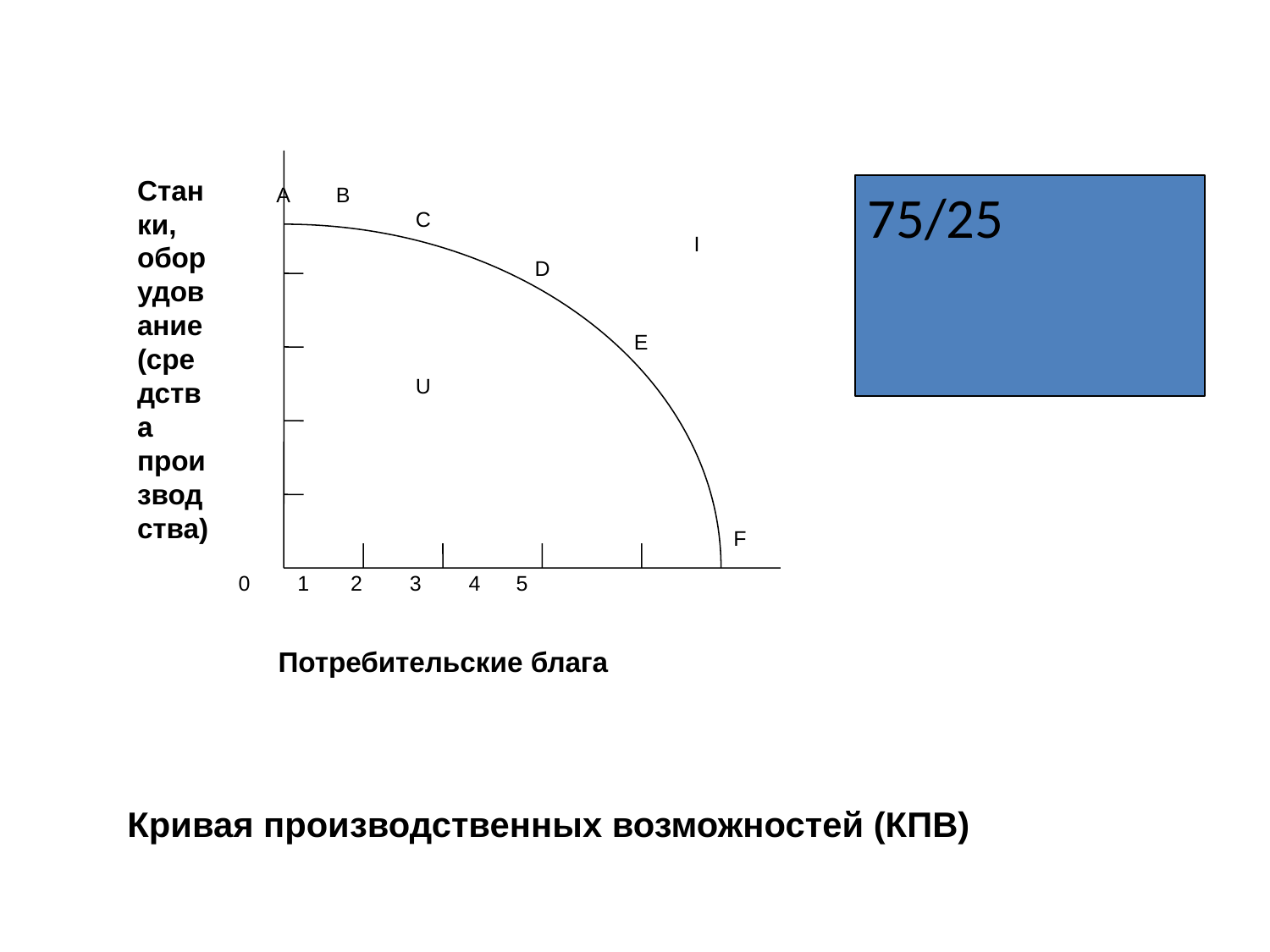

Станки, оборудование(средства производства)

A
B
C

I
D

E

U

F

0        1       2        3        4      5

Потребительские блага
75/25
Кривая производственных возможностей (КПВ)